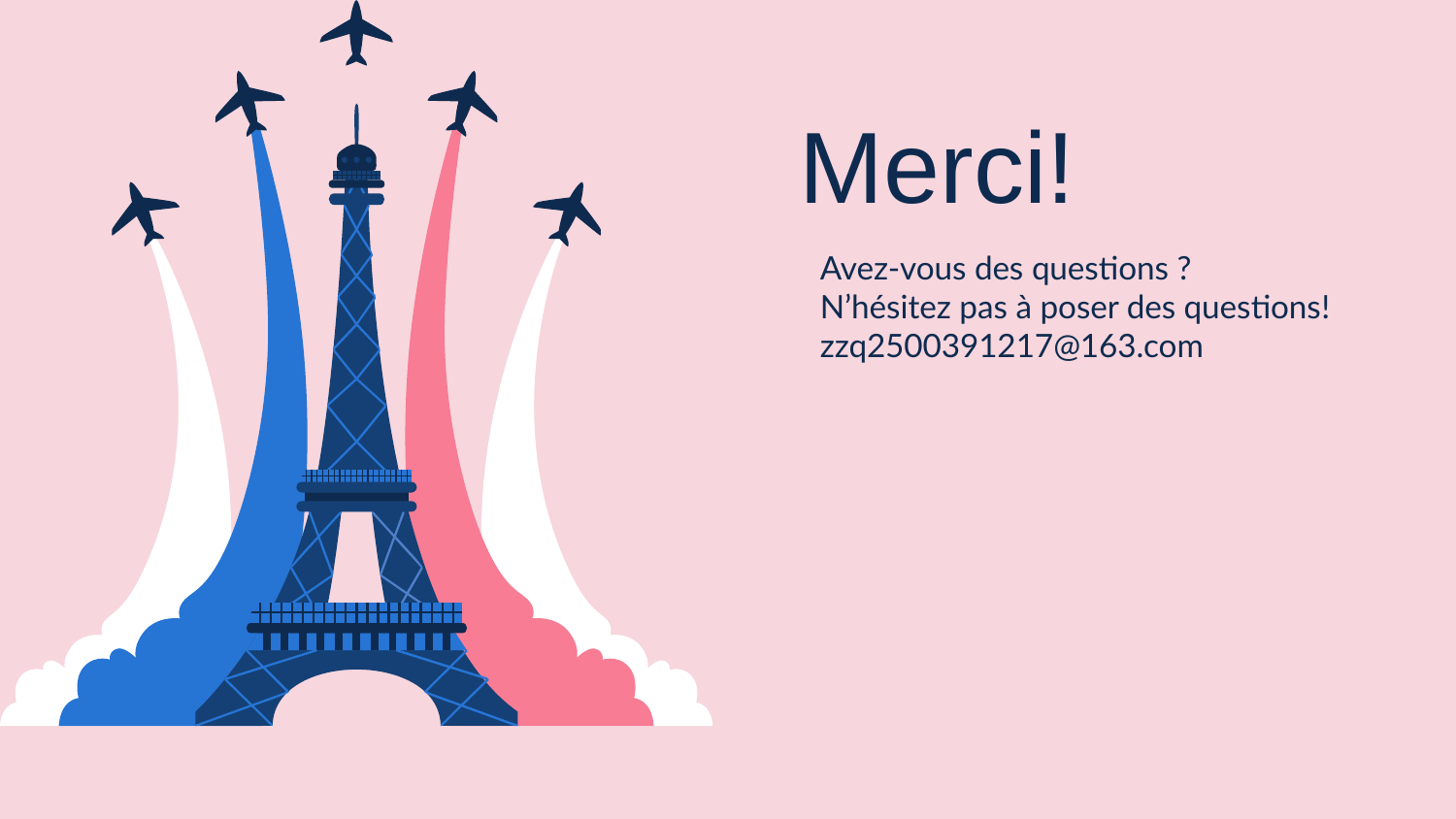

# Merci!
Avez-vous des questions ?
N’hésitez pas à poser des questions!
zzq2500391217@163.com